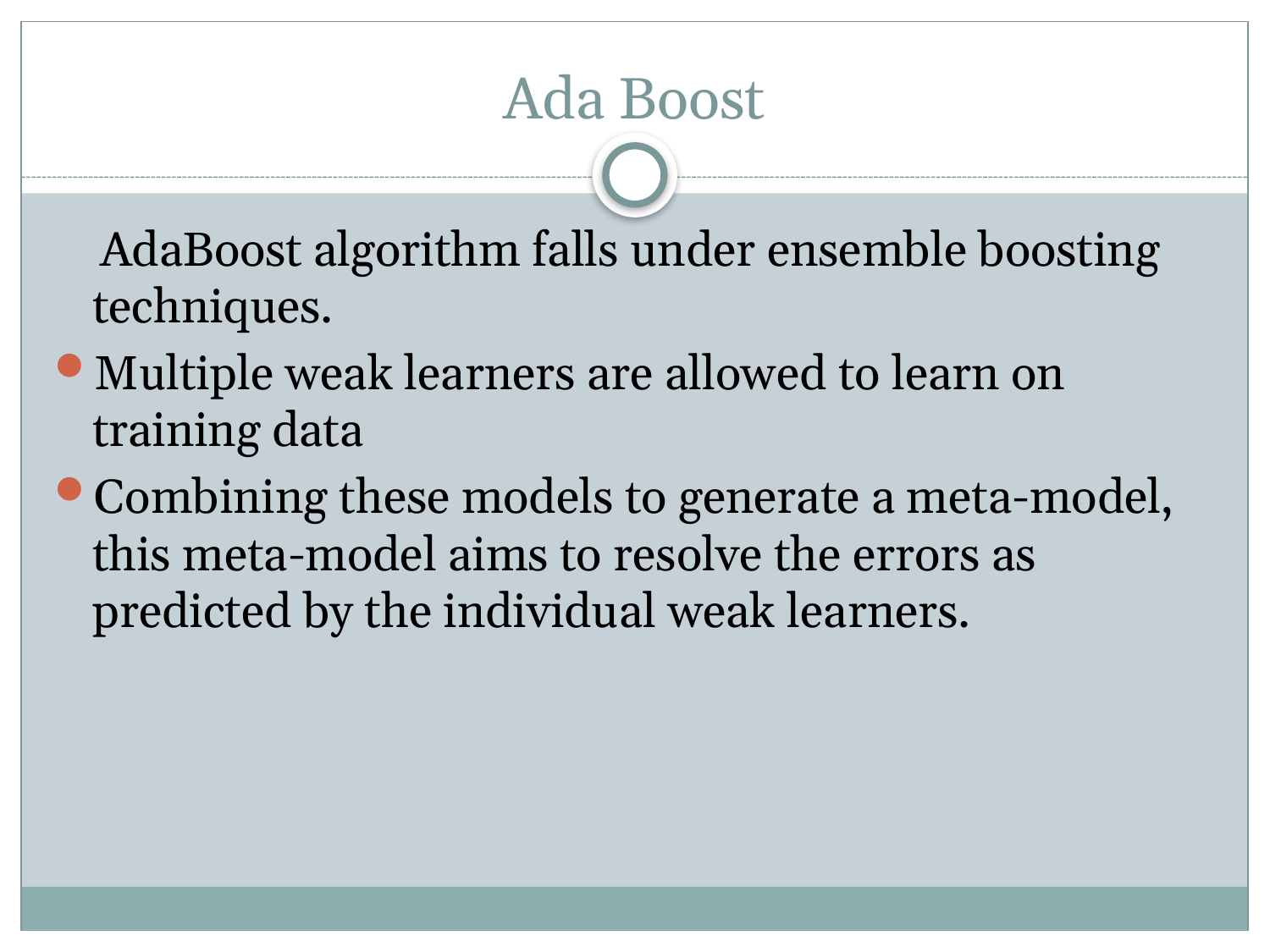

# Ada Boost
    AdaBoost algorithm falls under ensemble boosting techniques.
Multiple weak learners are allowed to learn on training data
Combining these models to generate a meta-model, this meta-model aims to resolve the errors as predicted by the individual weak learners.